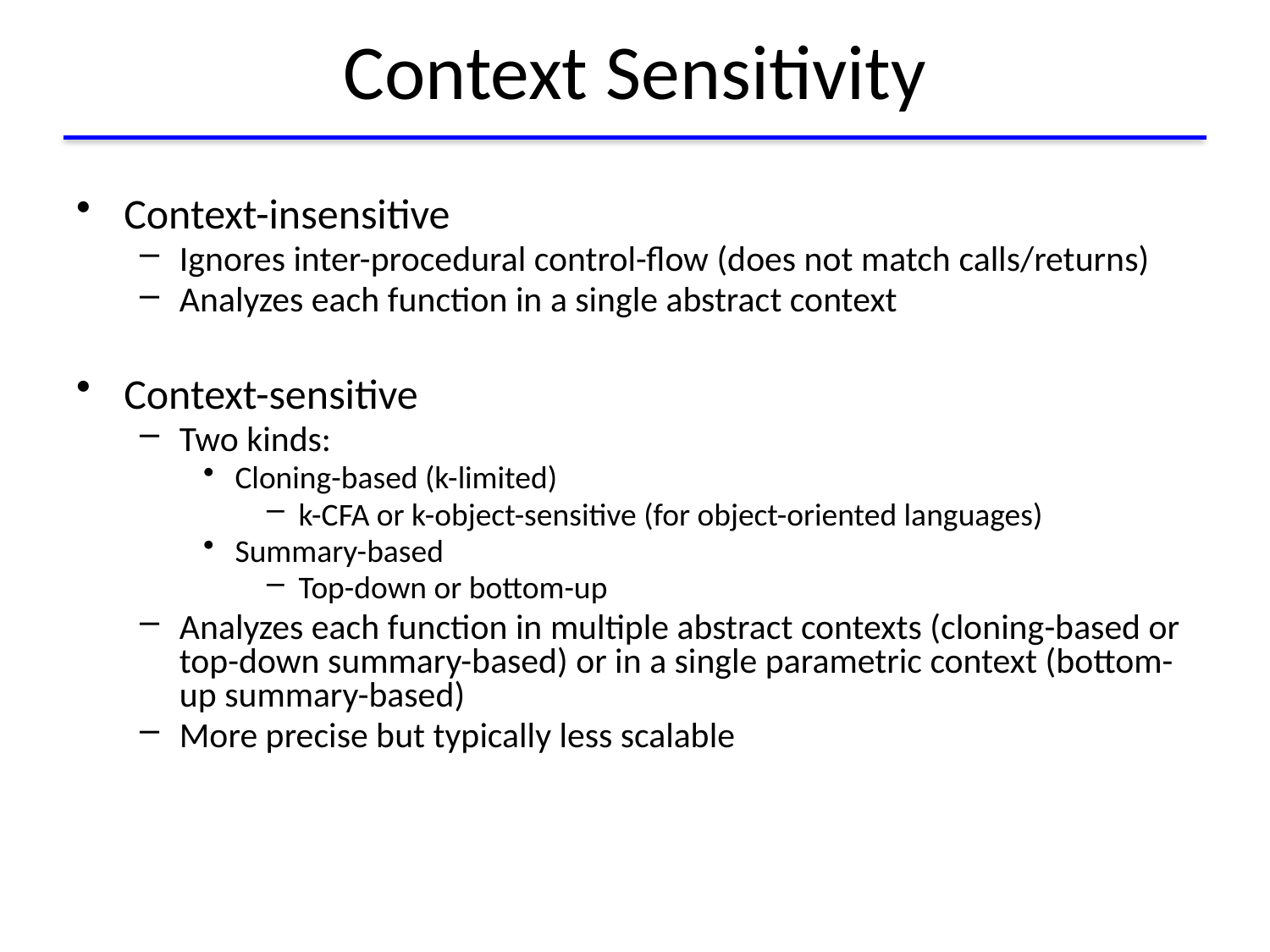

# Context Sensitivity
Context-insensitive
Ignores inter-procedural control-flow (does not match calls/returns)
Analyzes each function in a single abstract context

Context-sensitive
Two kinds:
Cloning-based (k-limited)
k-CFA or k-object-sensitive (for object-oriented languages)
Summary-based
Top-down or bottom-up
Analyzes each function in multiple abstract contexts (cloning-based or top-down summary-based) or in a single parametric context (bottom-up summary-based)
More precise but typically less scalable